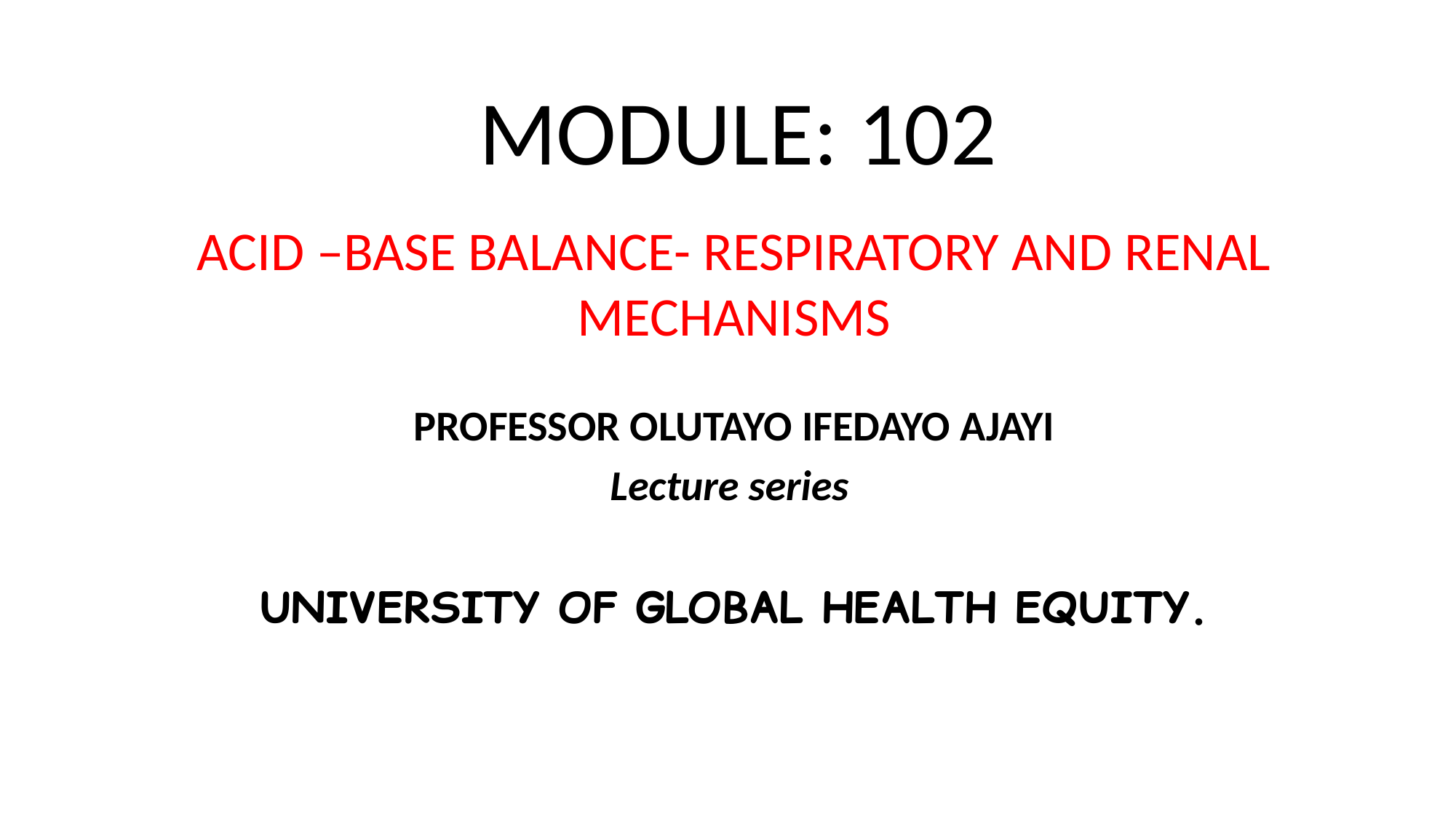

# MODULE: 102
ACID –BASE BALANCE- RESPIRATORY AND RENAL MECHANISMS

PROFESSOR OLUTAYO IFEDAYO AJAYI
Lecture series

UNIVERSITY OF GLOBAL HEALTH EQUITY.